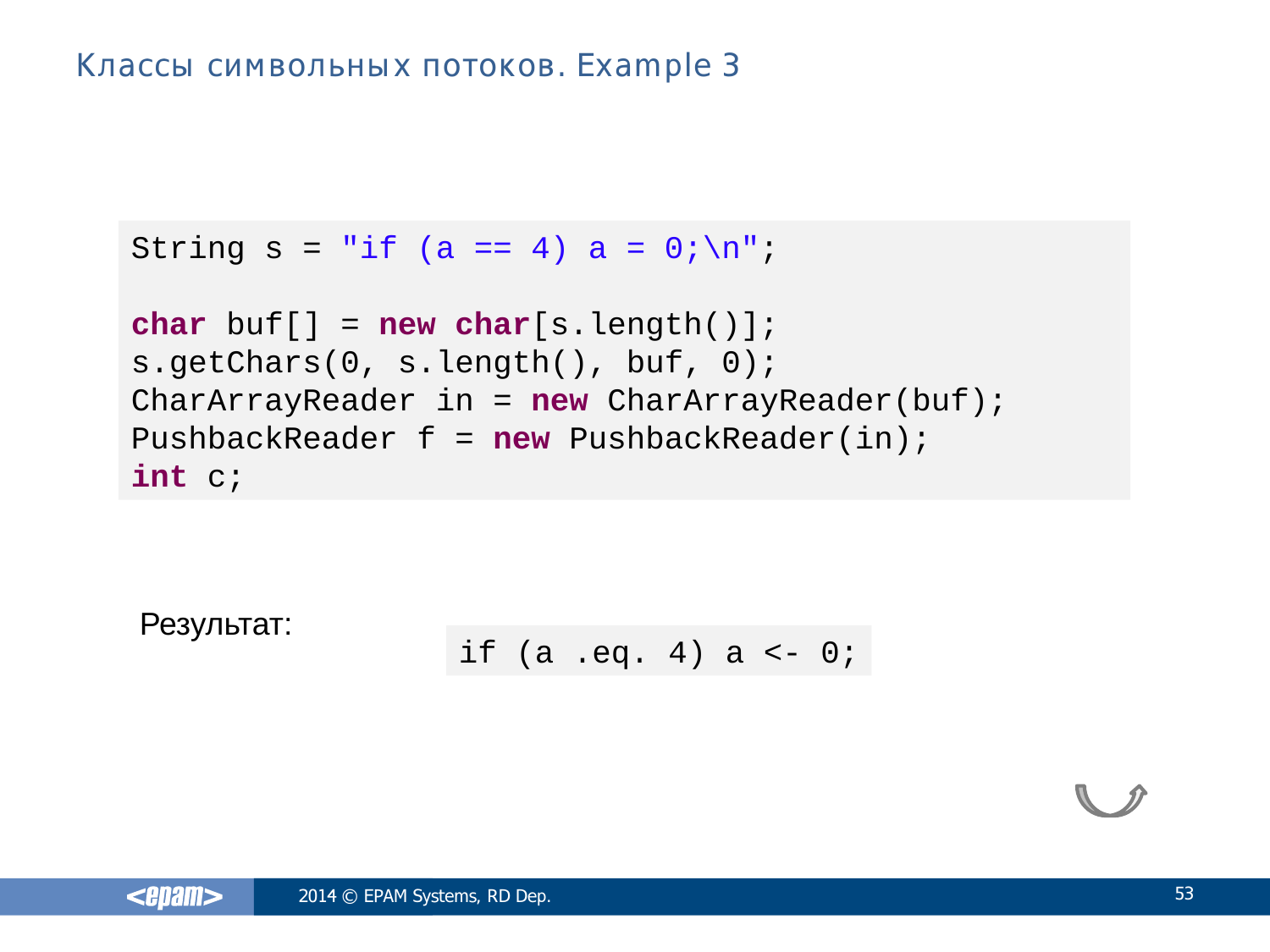

# Классы символьных потоков. Example 3
String s = "if (a == 4) a = 0;\n";

char buf[] = new char[s.length()];
s.getChars(0, s.length(), buf, 0);
CharArrayReader in = new CharArrayReader(buf);
PushbackReader f = new PushbackReader(in);
int c;
Результат:
if (a .eq. 4) a <- 0;

53
2014 © EPAM Systems, RD Dep.